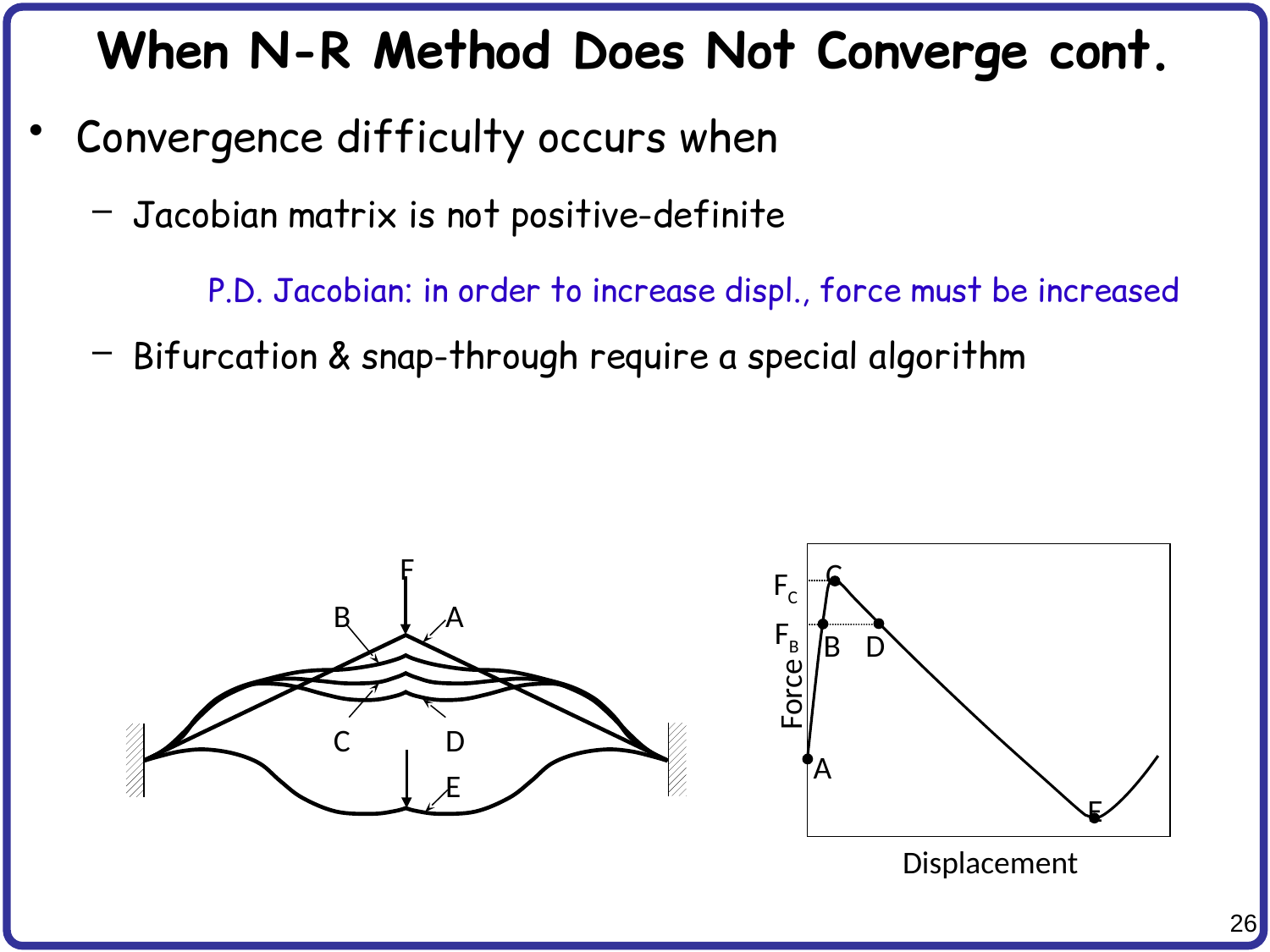

# When N-R Method Does Not Converge cont.
Convergence difficulty occurs when
Jacobian matrix is not positive-definite

Bifurcation & snap-through require a special algorithm
P.D. Jacobian: in order to increase displ., force must be increased
F

C
FC

B
A
FB

B
D
Force

C
D

A

E
E

Displacement